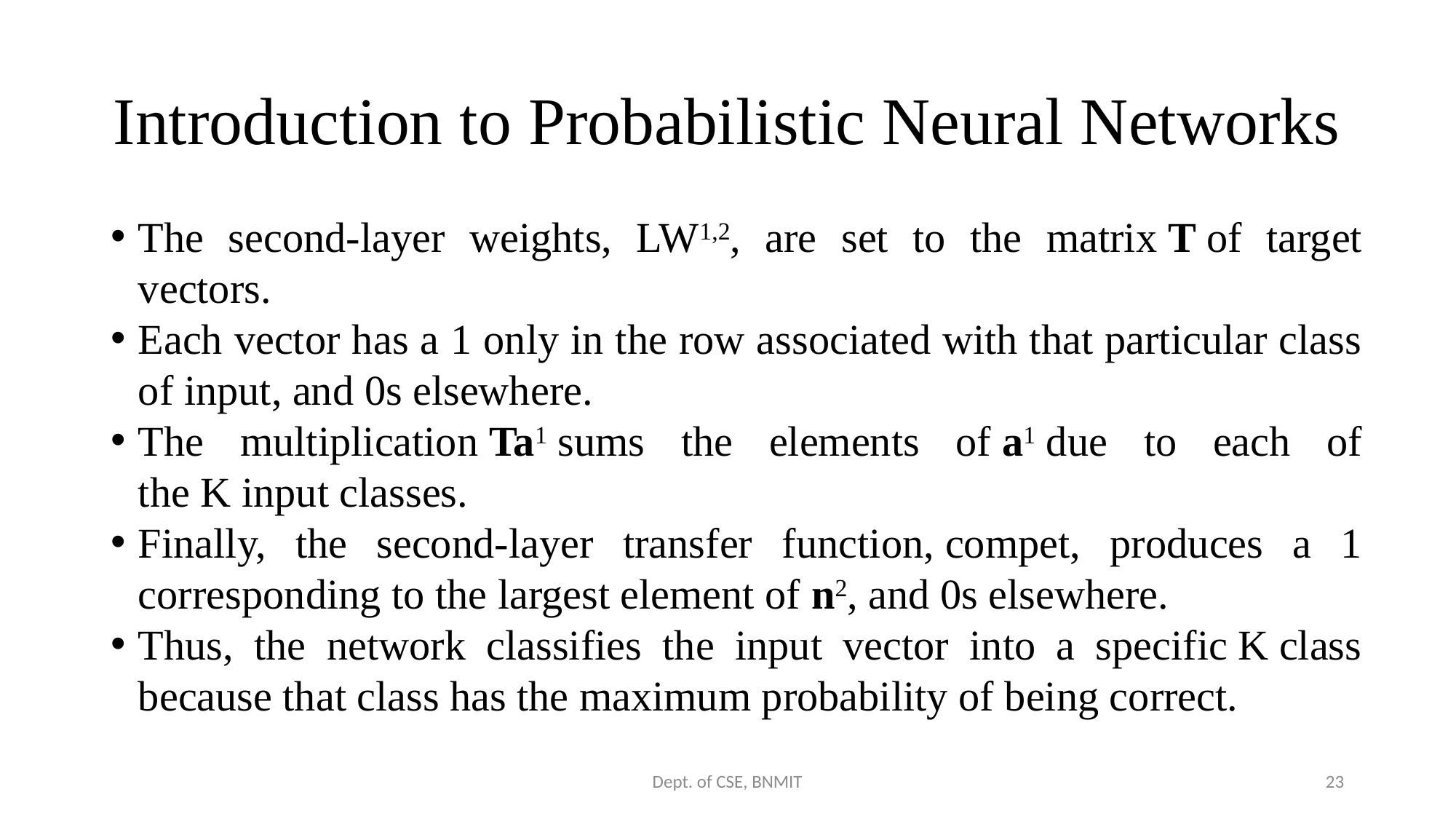

# Introduction to Probabilistic Neural Networks
The second-layer weights, LW1,2, are set to the matrix T of target vectors.
Each vector has a 1 only in the row associated with that particular class of input, and 0s elsewhere.
The multiplication Ta1 sums the elements of a1 due to each of the K input classes.
Finally, the second-layer transfer function, compet, produces a 1 corresponding to the largest element of n2, and 0s elsewhere.
Thus, the network classifies the input vector into a specific K class because that class has the maximum probability of being correct.
Dept. of CSE, BNMIT
23